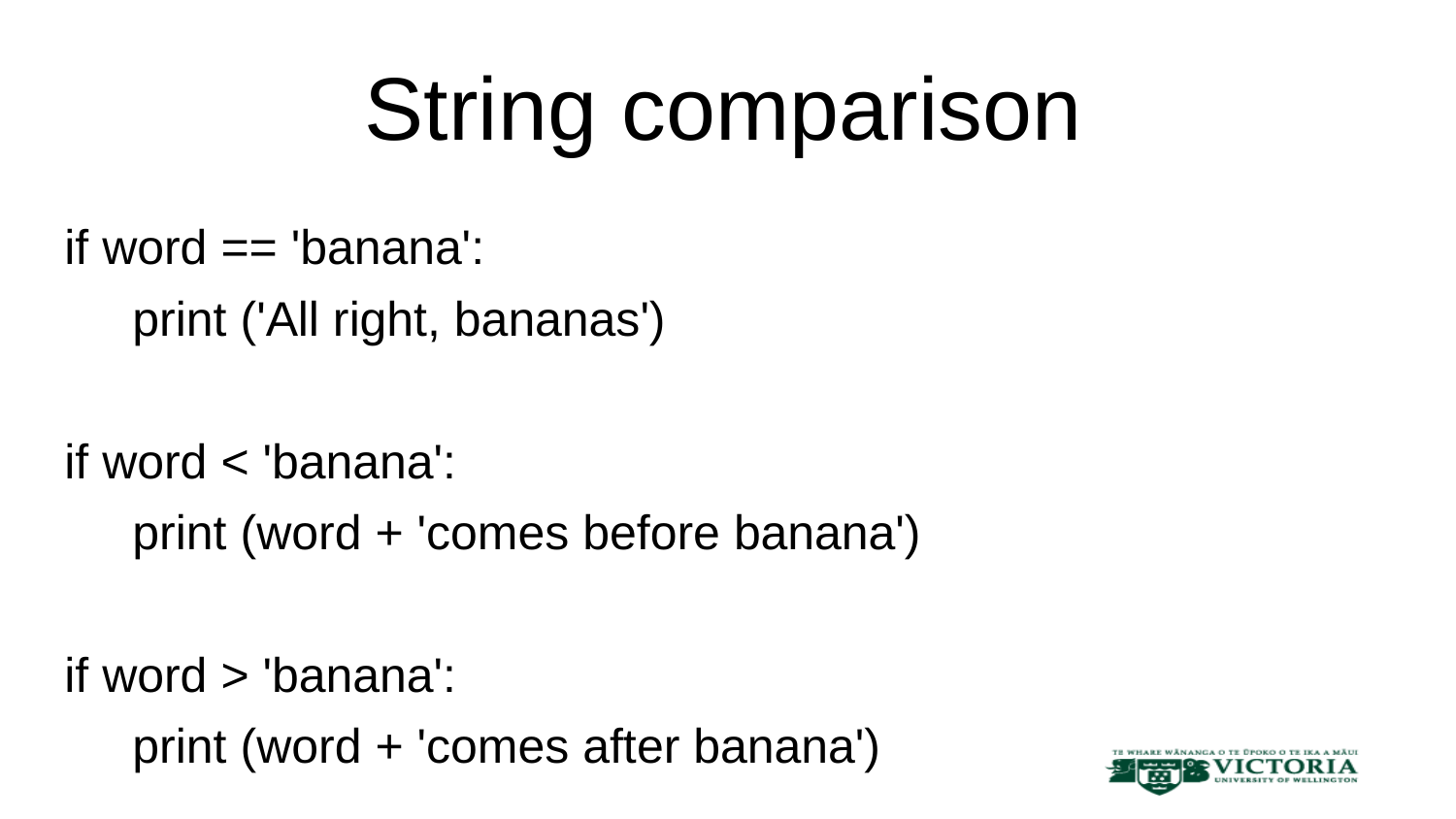

# String comparison
if word == 'banana':
     print ('All right, bananas')

if word < 'banana':
     print (word + 'comes before banana')

if word > 'banana':
     print (word + 'comes after banana')